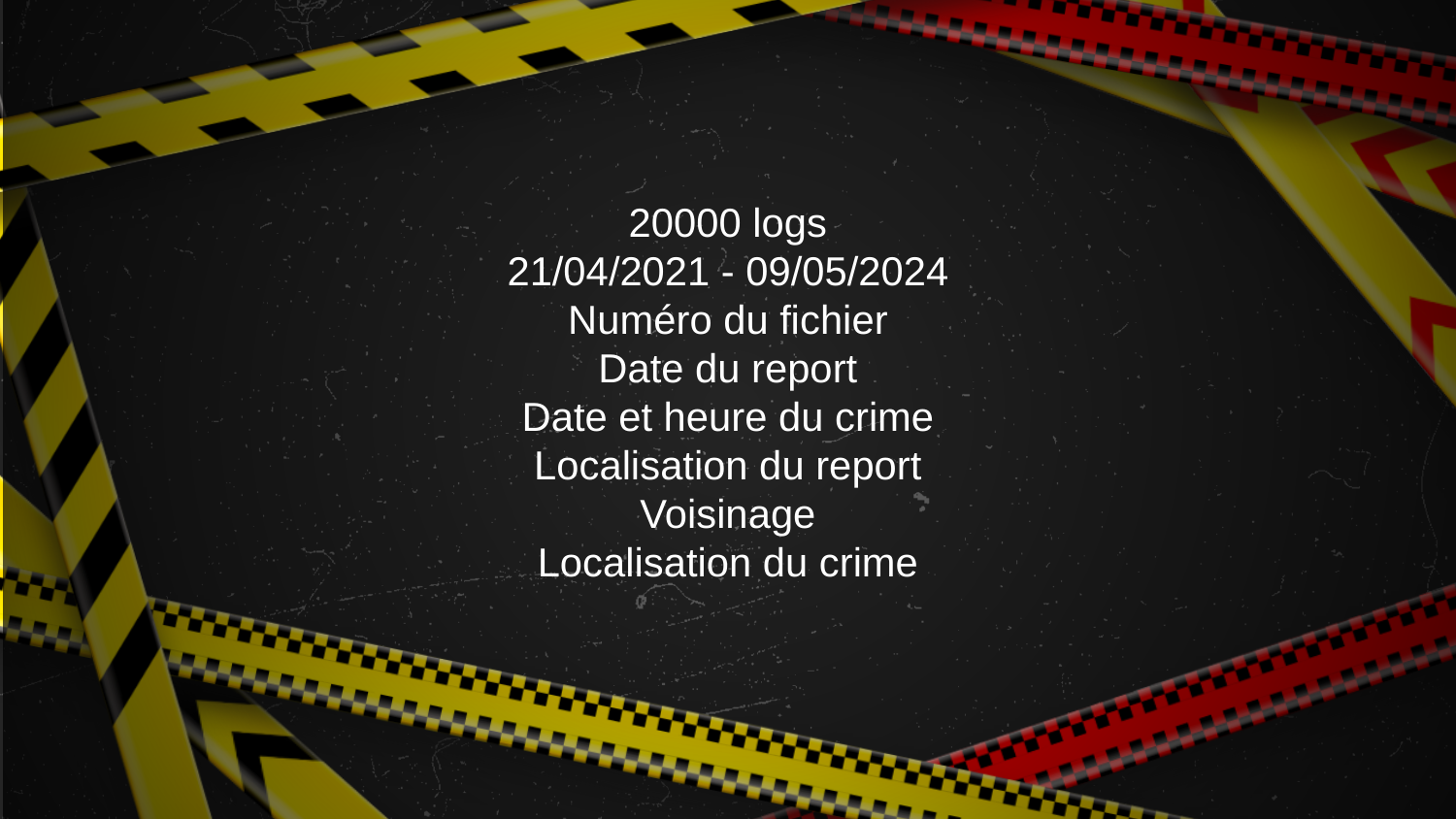

20000 logs
21/04/2021 - 09/05/2024
Numéro du fichier
Date du report
Date et heure du crime
Localisation du report
Voisinage
Localisation du crime